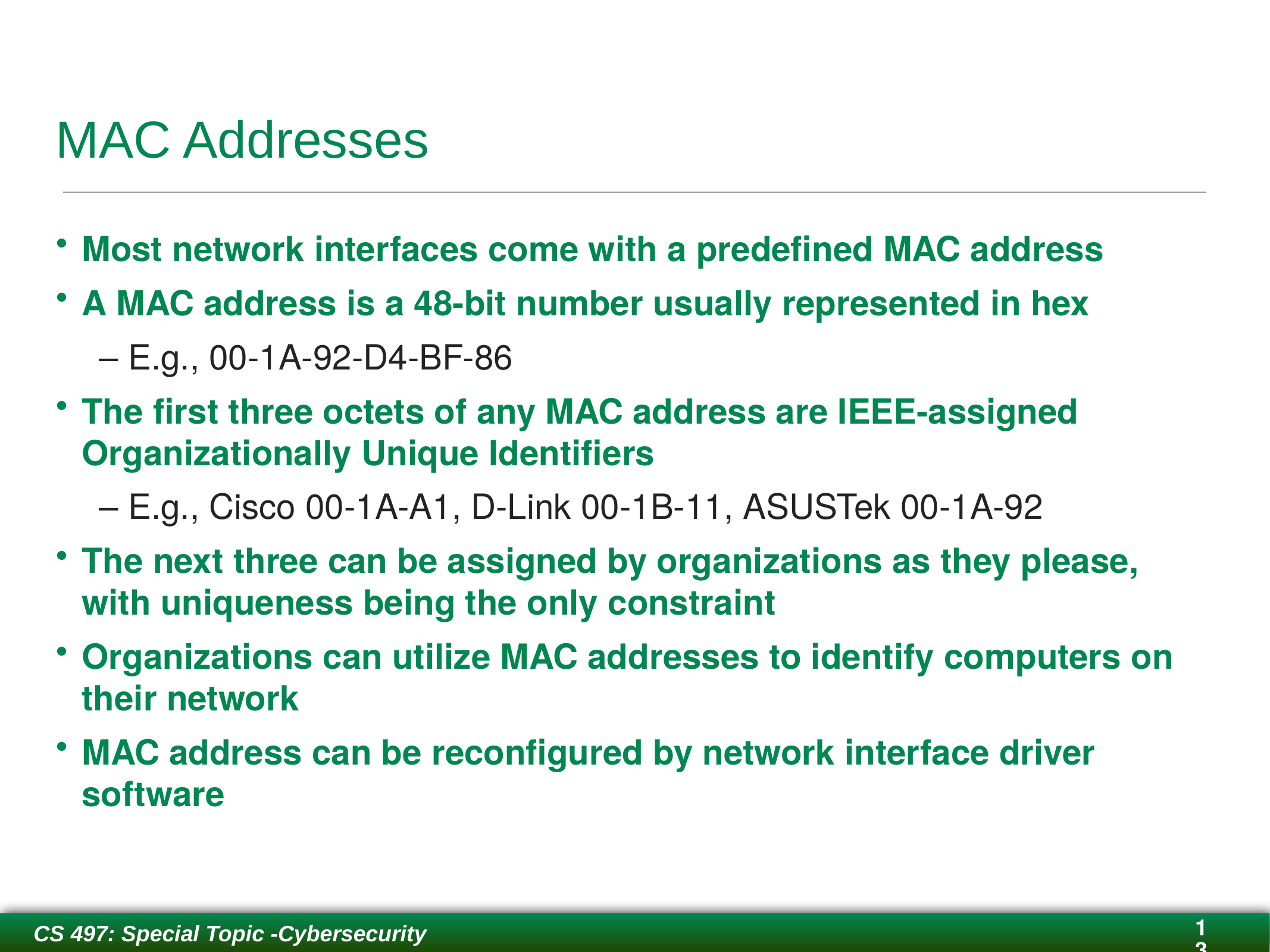

# MAC Addresses
Most network interfaces come with a predefined MAC address
A MAC address is a 48-bit number usually represented in hex
– E.g., 00-1A-92-D4-BF-86
The first three octets of any MAC address are IEEE-assigned Organizationally Unique Identifiers
– E.g., Cisco 00-1A-A1, D-Link 00-1B-11, ASUSTek 00-1A-92
The next three can be assigned by organizations as they please, with uniqueness being the only constraint
Organizations can utilize MAC addresses to identify computers on their network
MAC address can be reconfigured by network interface driver software

13